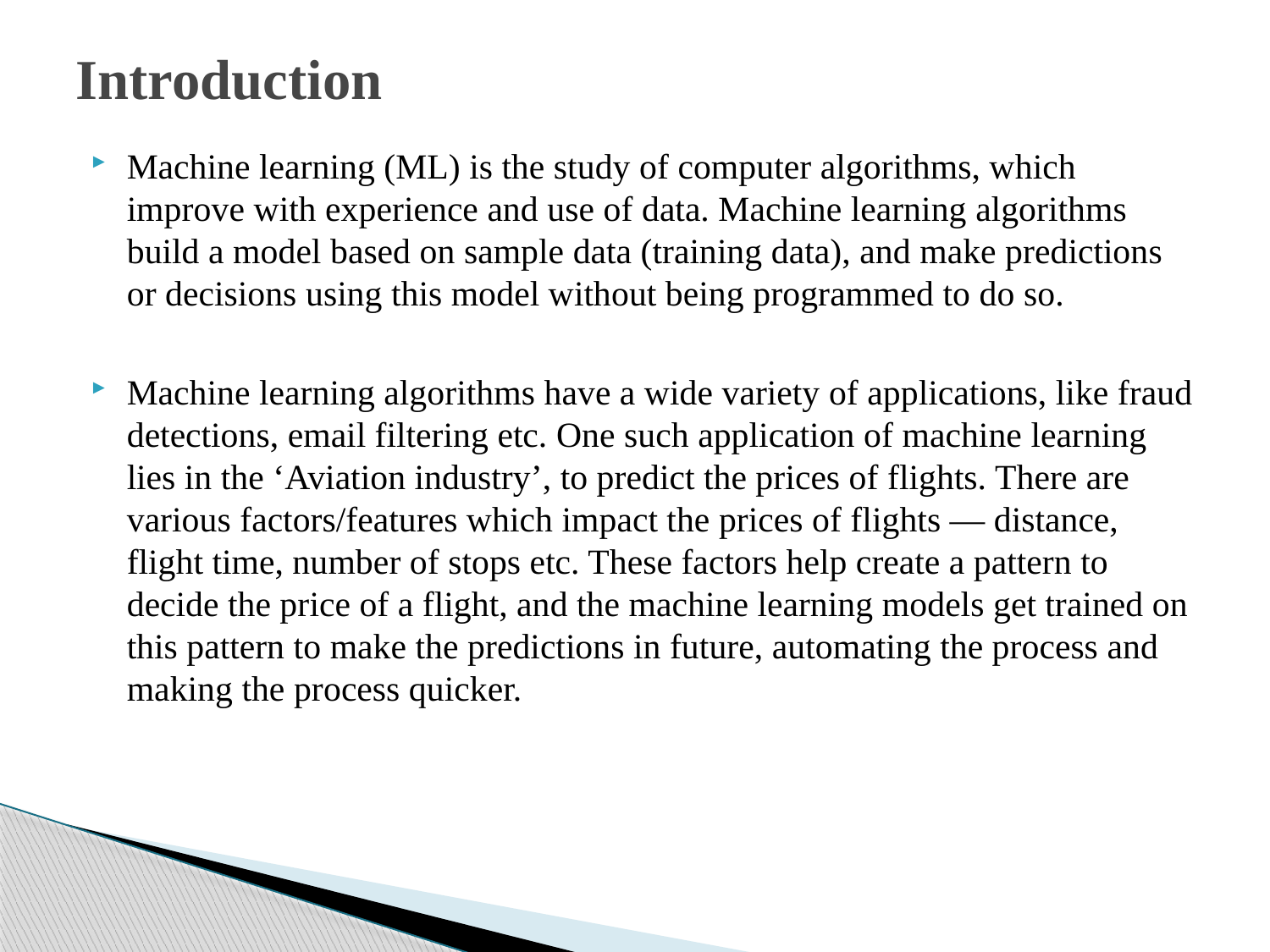

# Introduction
Machine learning (ML) is the study of computer algorithms, which improve with experience and use of data. Machine learning algorithms build a model based on sample data (training data), and make predictions or decisions using this model without being programmed to do so.

Machine learning algorithms have a wide variety of applications, like fraud detections, email filtering etc. One such application of machine learning lies in the ‘Aviation industry’, to predict the prices of flights. There are various factors/features which impact the prices of flights — distance, flight time, number of stops etc. These factors help create a pattern to decide the price of a flight, and the machine learning models get trained on this pattern to make the predictions in future, automating the process and making the process quicker.